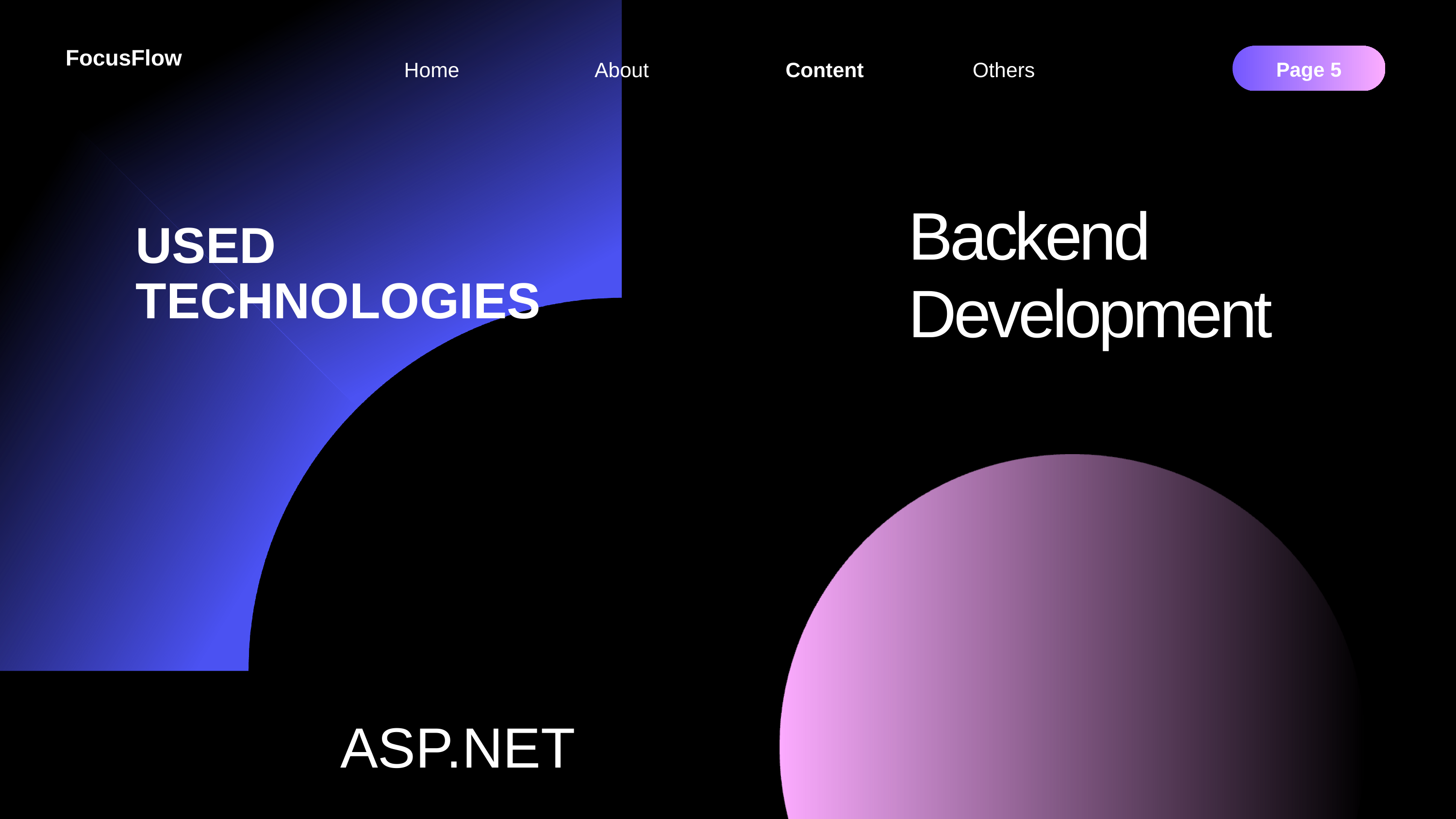

FocusFlow

Home
Others
About
Content
Page 5
Backend Development
USED TECHNOLOGIES

ASP.NET